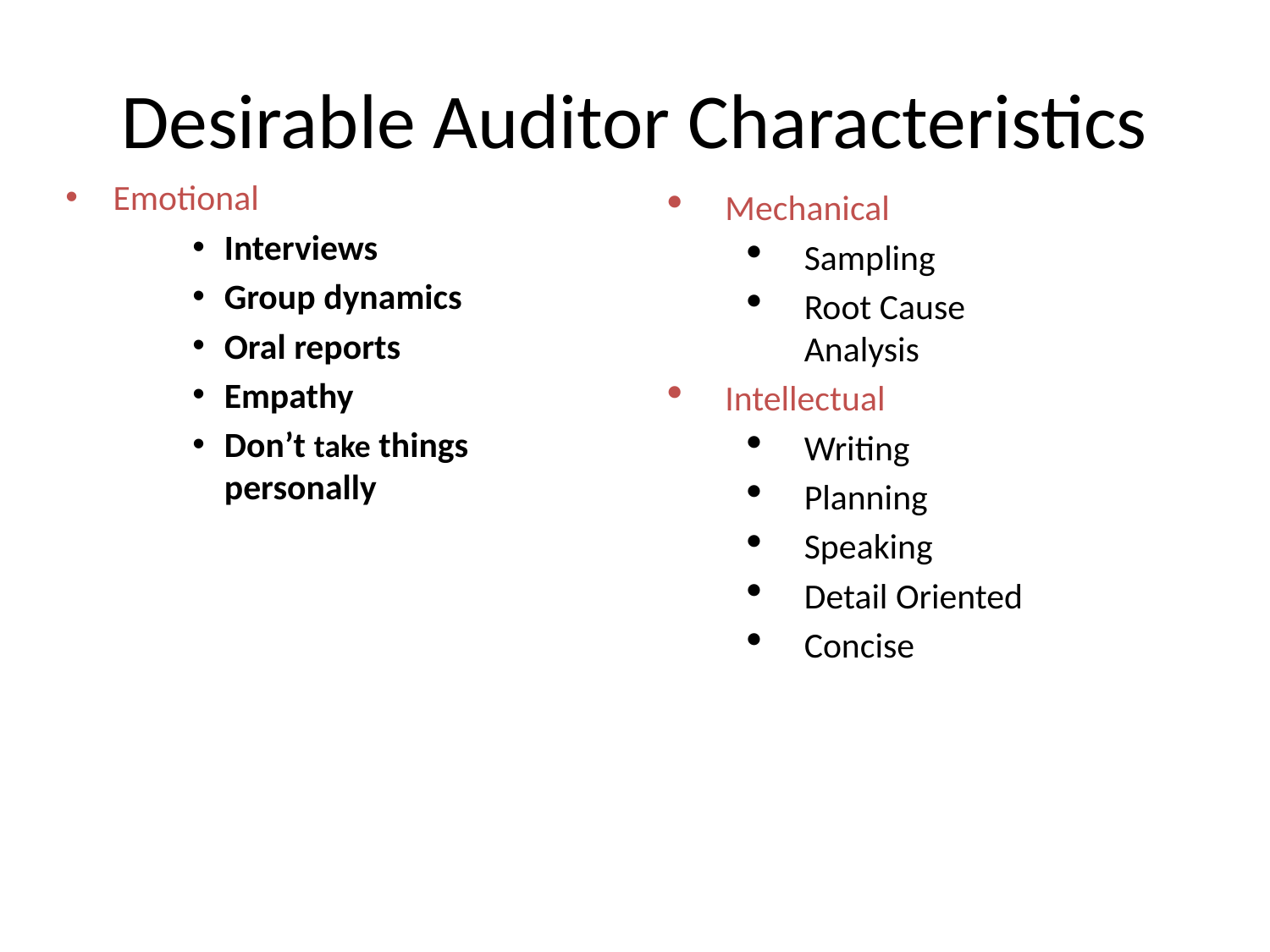

Desirable Auditor Characteristics
Emotional
Interviews
Group dynamics
Oral reports
Empathy
Don’t take things personally

Mechanical
Sampling
Root Cause Analysis
Intellectual
Writing
Planning
Speaking
Detail Oriented
Concise